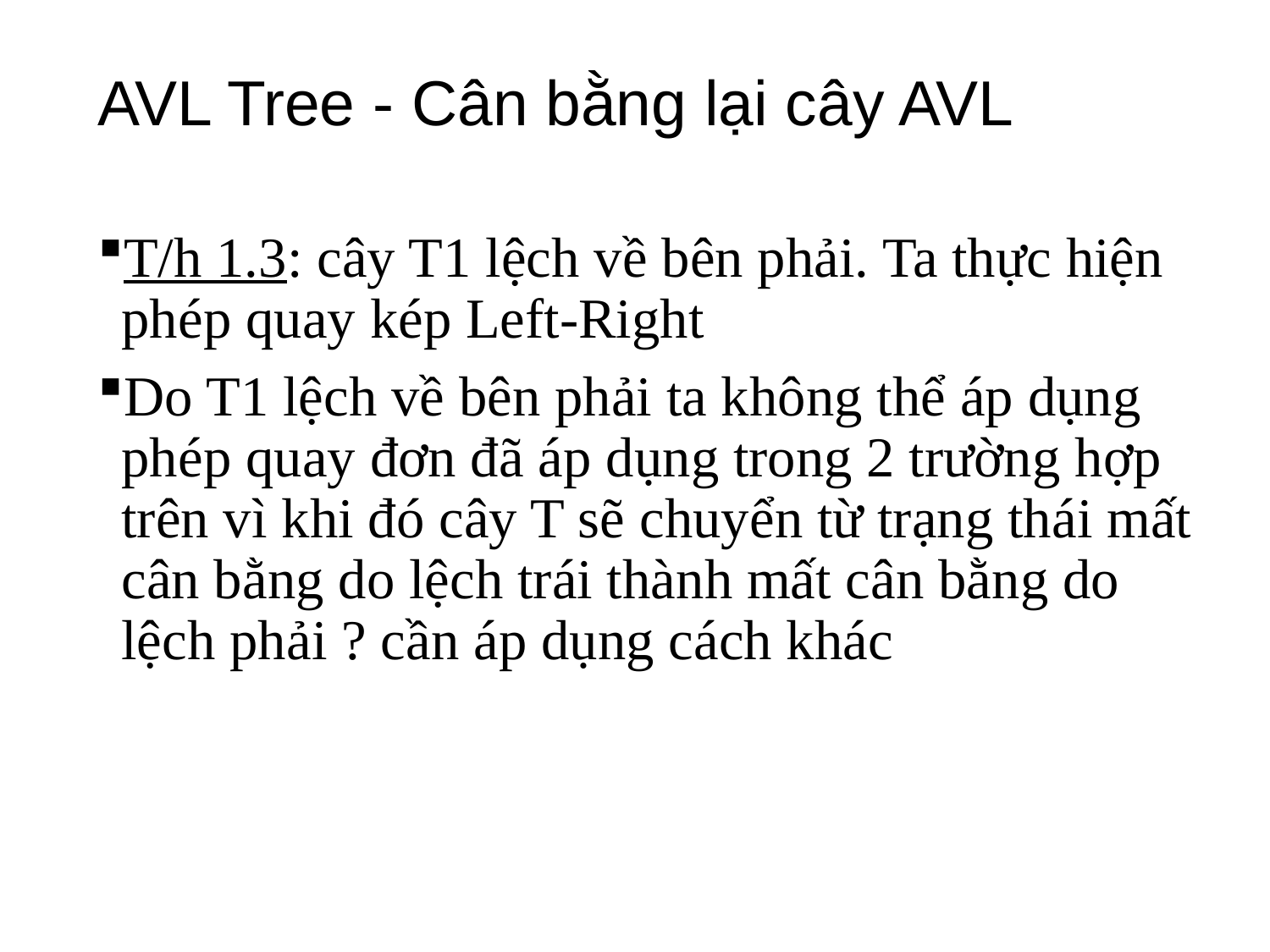

# AVL Tree - Cân bằng lại cây AVL
T/h 1.3: cây T1 lệch về bên phải. Ta thực hiện phép quay kép Left-Right
Do T1 lệch về bên phải ta không thể áp dụng phép quay đơn đã áp dụng trong 2 trường hợp trên vì khi đó cây T sẽ chuyển từ trạng thái mất cân bằng do lệch trái thành mất cân bằng do lệch phải ? cần áp dụng cách khác
35